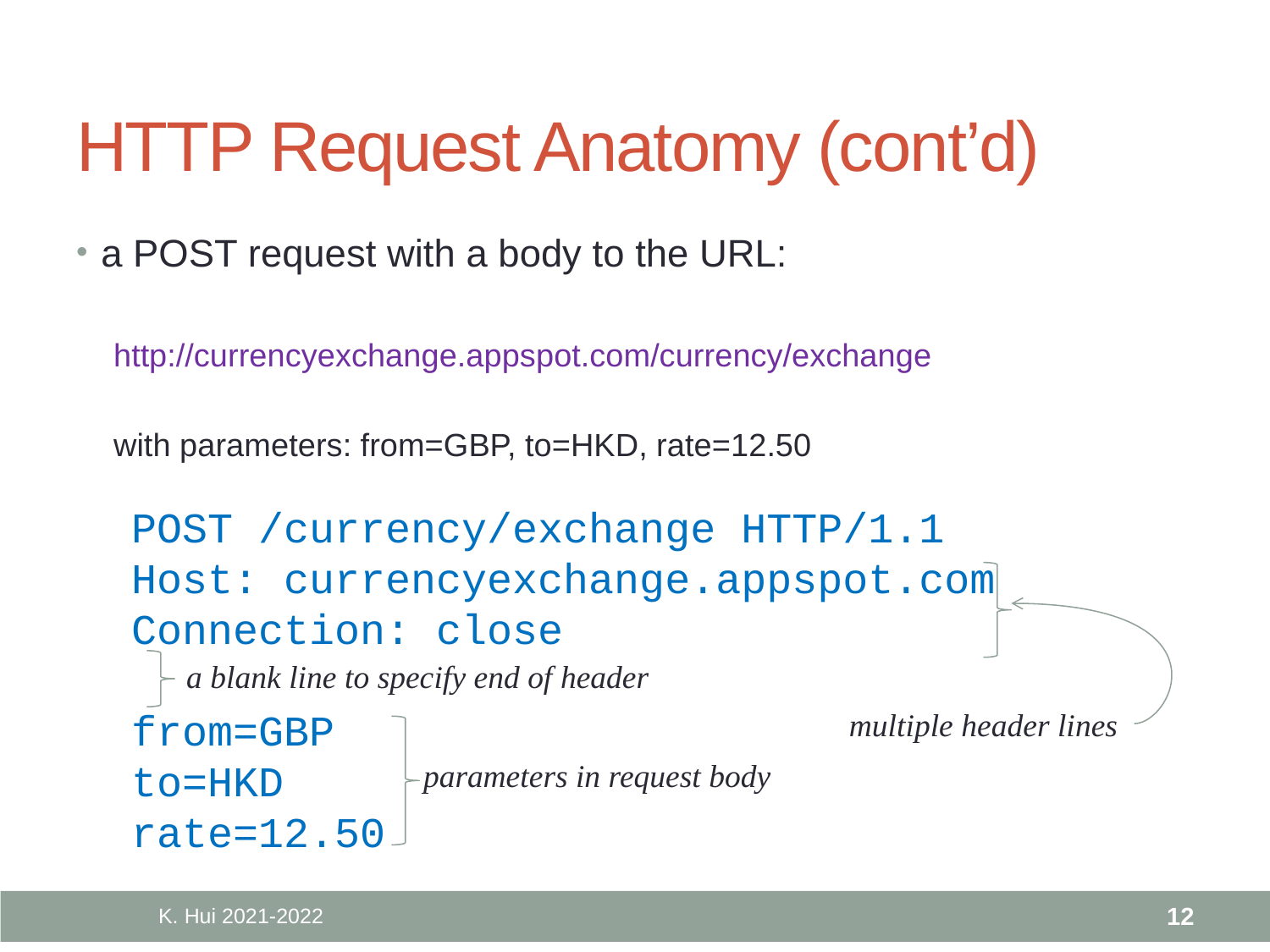

# HTTP Request Anatomy (cont’d)
a POST request with a body to the URL:

http://currencyexchange.appspot.com/currency/exchange

with parameters: from=GBP, to=HKD, rate=12.50
POST /currency/exchange HTTP/1.1
Host: currencyexchange.appspot.com
Connection: close

from=GBP
to=HKD
rate=12.50

multiple header lines

a blank line to specify end of header

parameters in request body
K. Hui 2021-2022
12